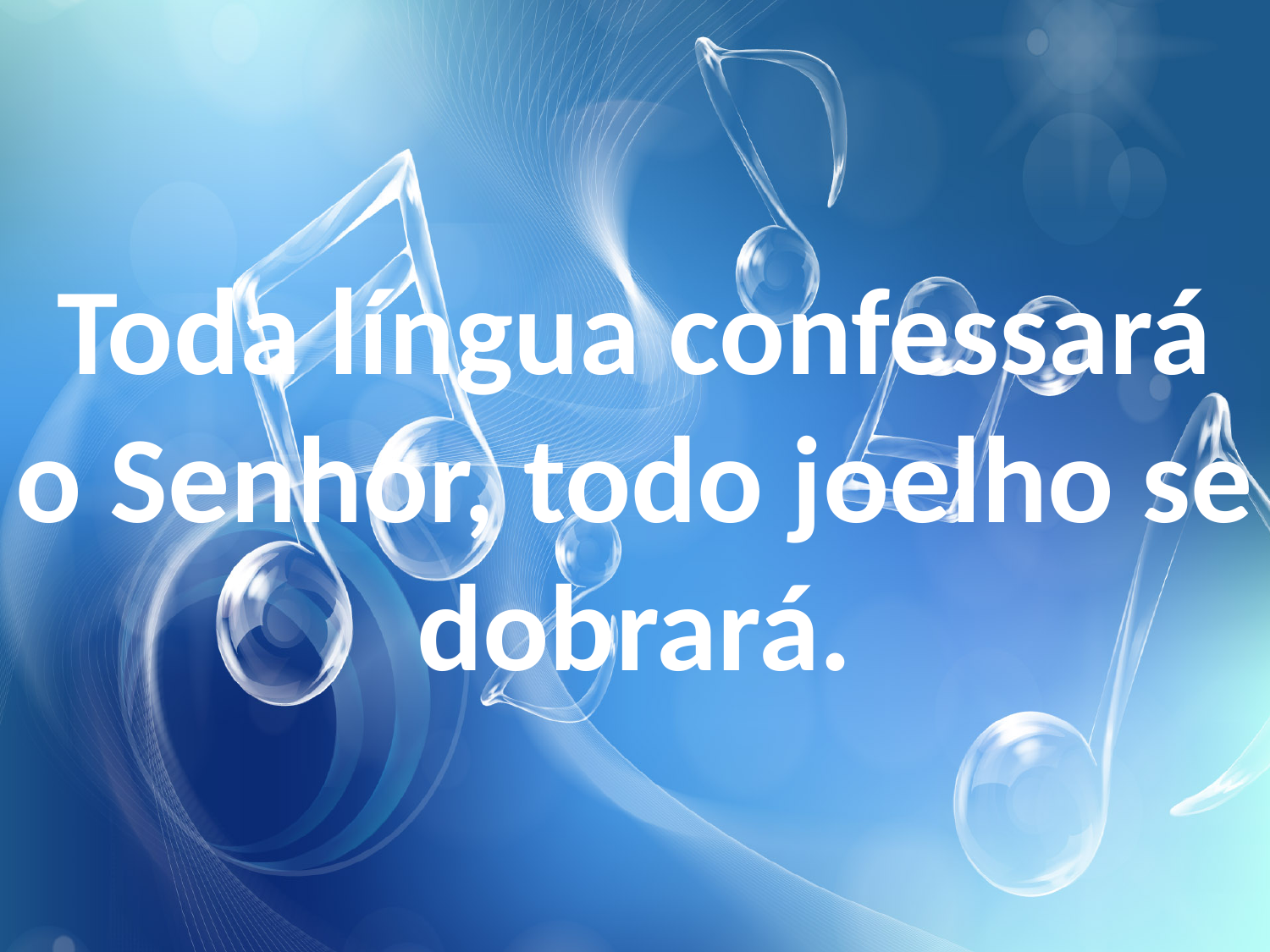

Toda língua confessará o Senhor, todo joelho se dobrará.